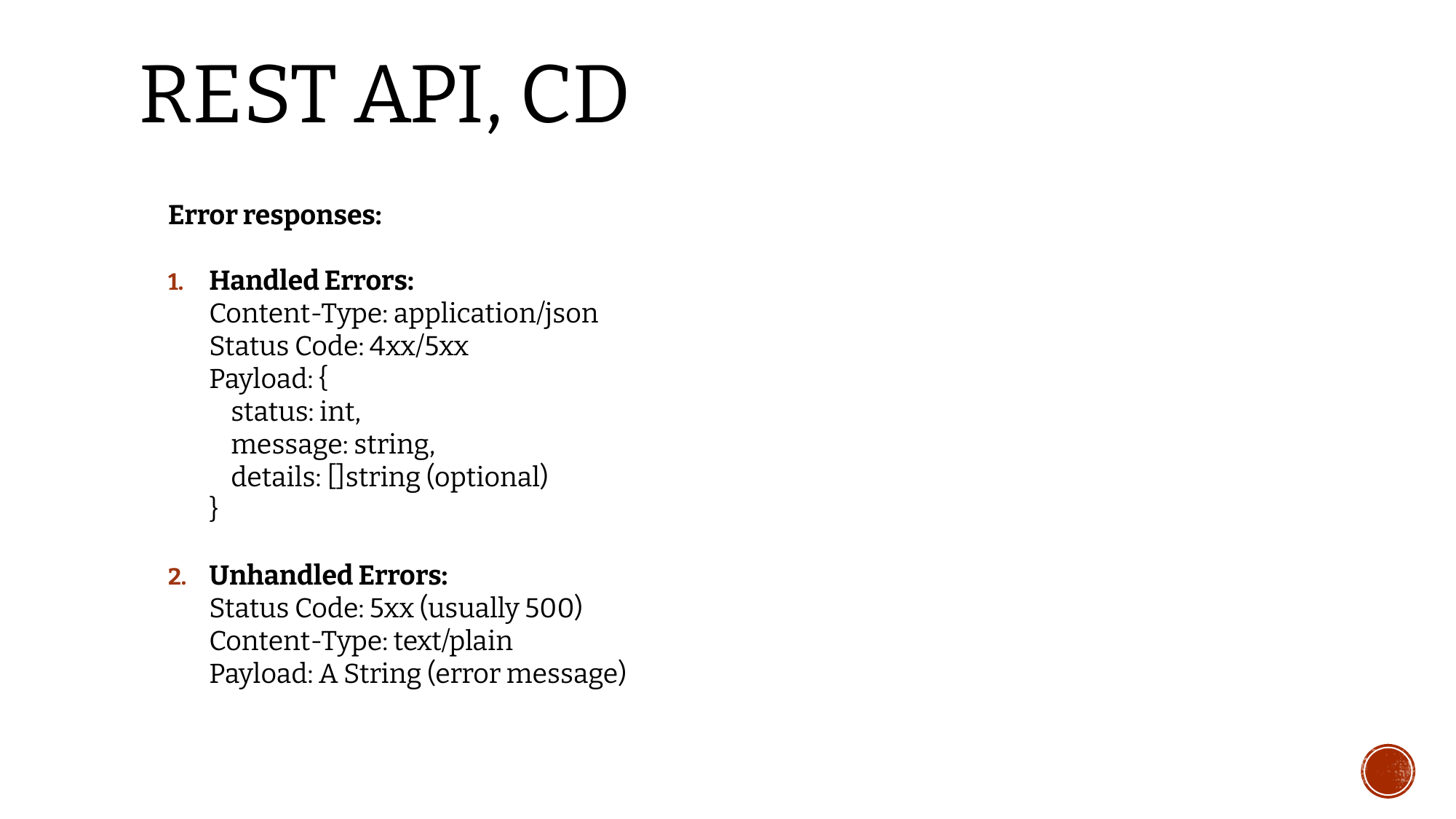

# REST API, cd
Error responses:

Handled Errors:
Content-Type: application/json
Status Code: 4xx/5xx
Payload: {
    status: int,
    message: string,
    details: []string (optional)
}
Unhandled Errors:
Status Code: 5xx (usually 500)
Content-Type: text/plain
Payload: A String (error message)